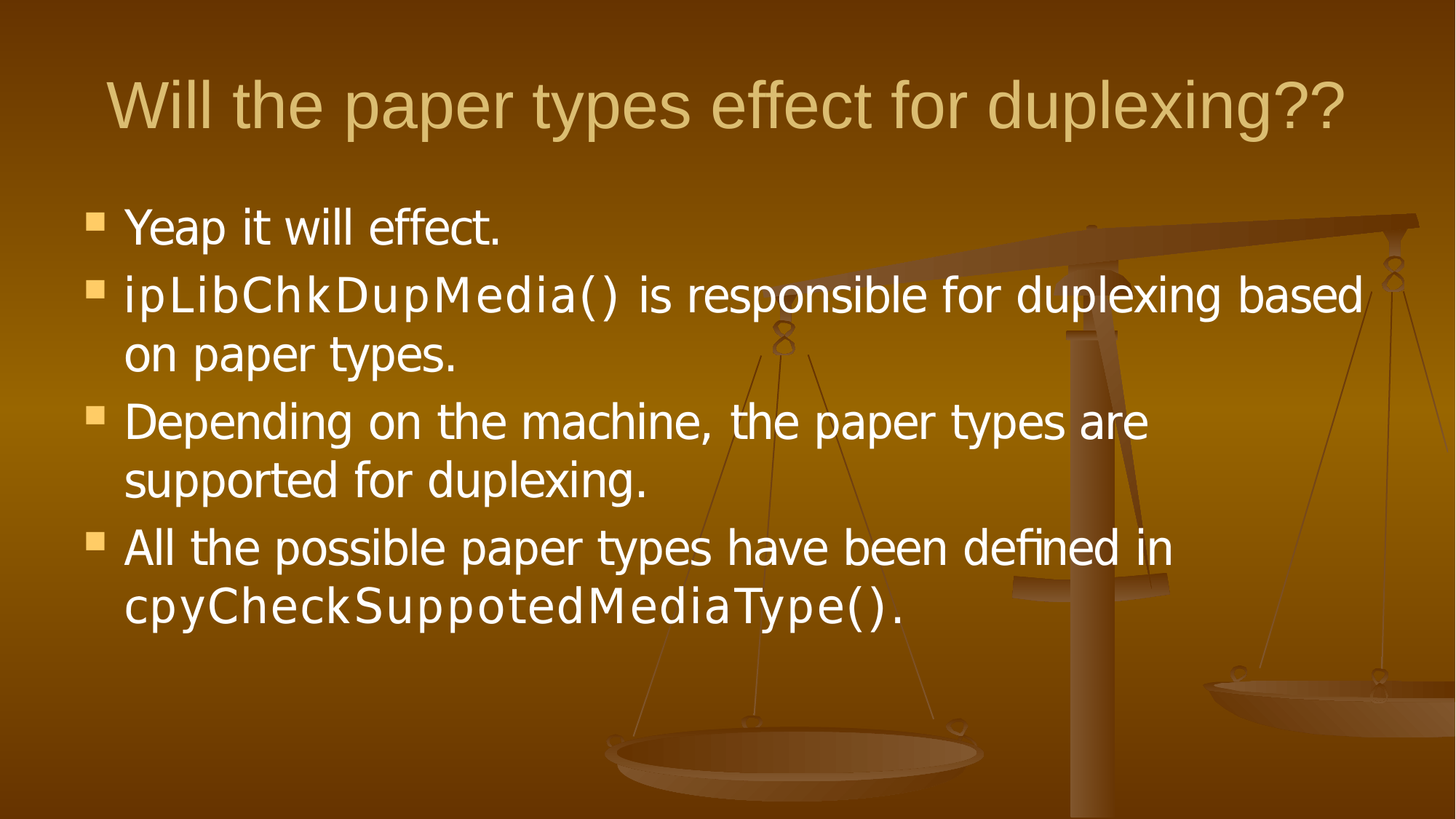

# Will the paper types effect for duplexing??
Yeap it will effect.
ipLibChkDupMedia() is responsible for duplexing based on paper types.
Depending on the machine, the paper types are supported for duplexing.
All the possible paper types have been defined in cpyCheckSuppotedMediaType().